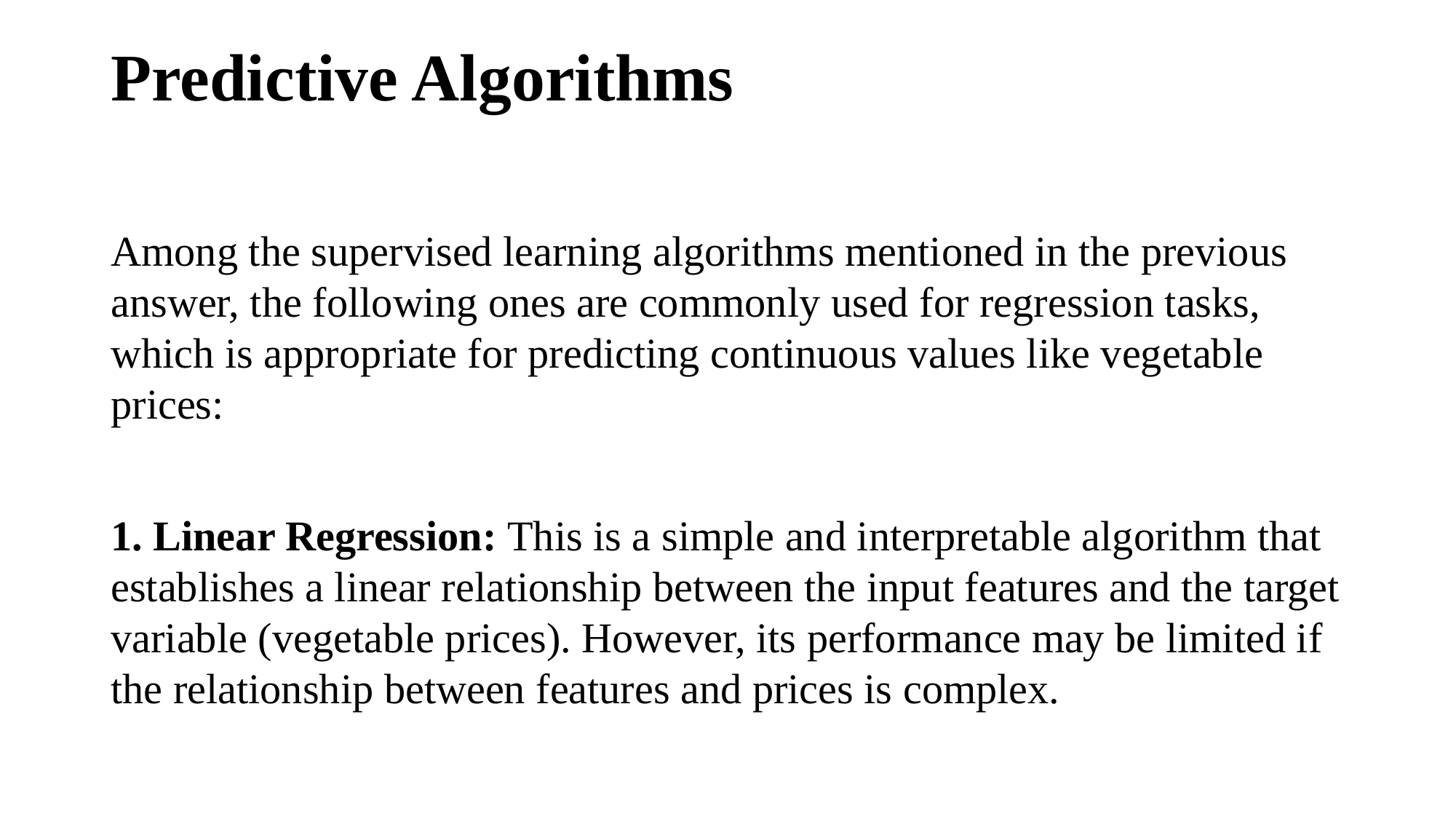

# Predictive Algorithms
Among the supervised learning algorithms mentioned in the previous answer, the following ones are commonly used for regression tasks, which is appropriate for predicting continuous values like vegetable prices:

1. Linear Regression: This is a simple and interpretable algorithm that establishes a linear relationship between the input features and the target variable (vegetable prices). However, its performance may be limited if the relationship between features and prices is complex.